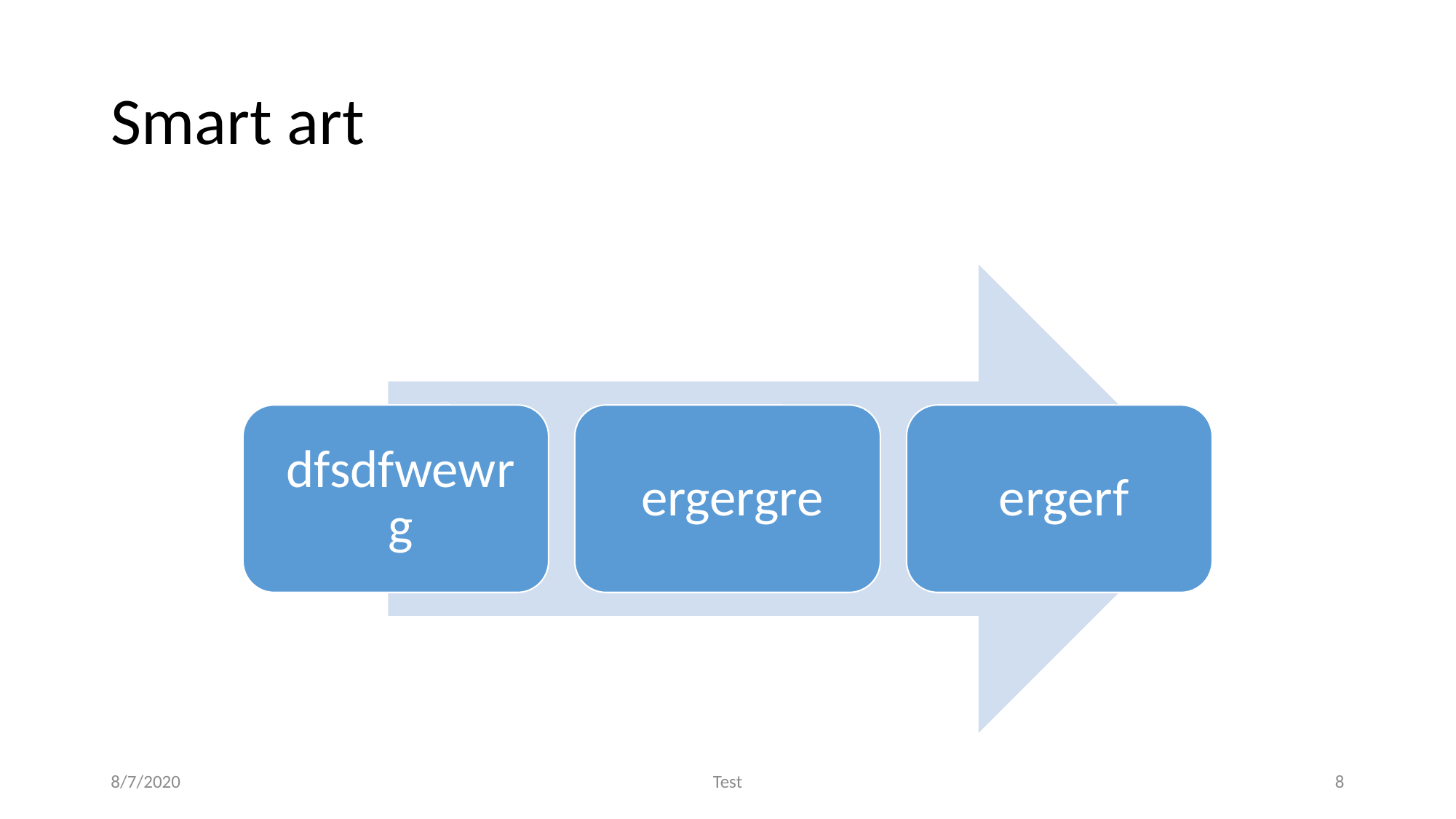

# Smart art
dfsdfwewrg
ergergre
ergerf
8/7/2020
Test
8